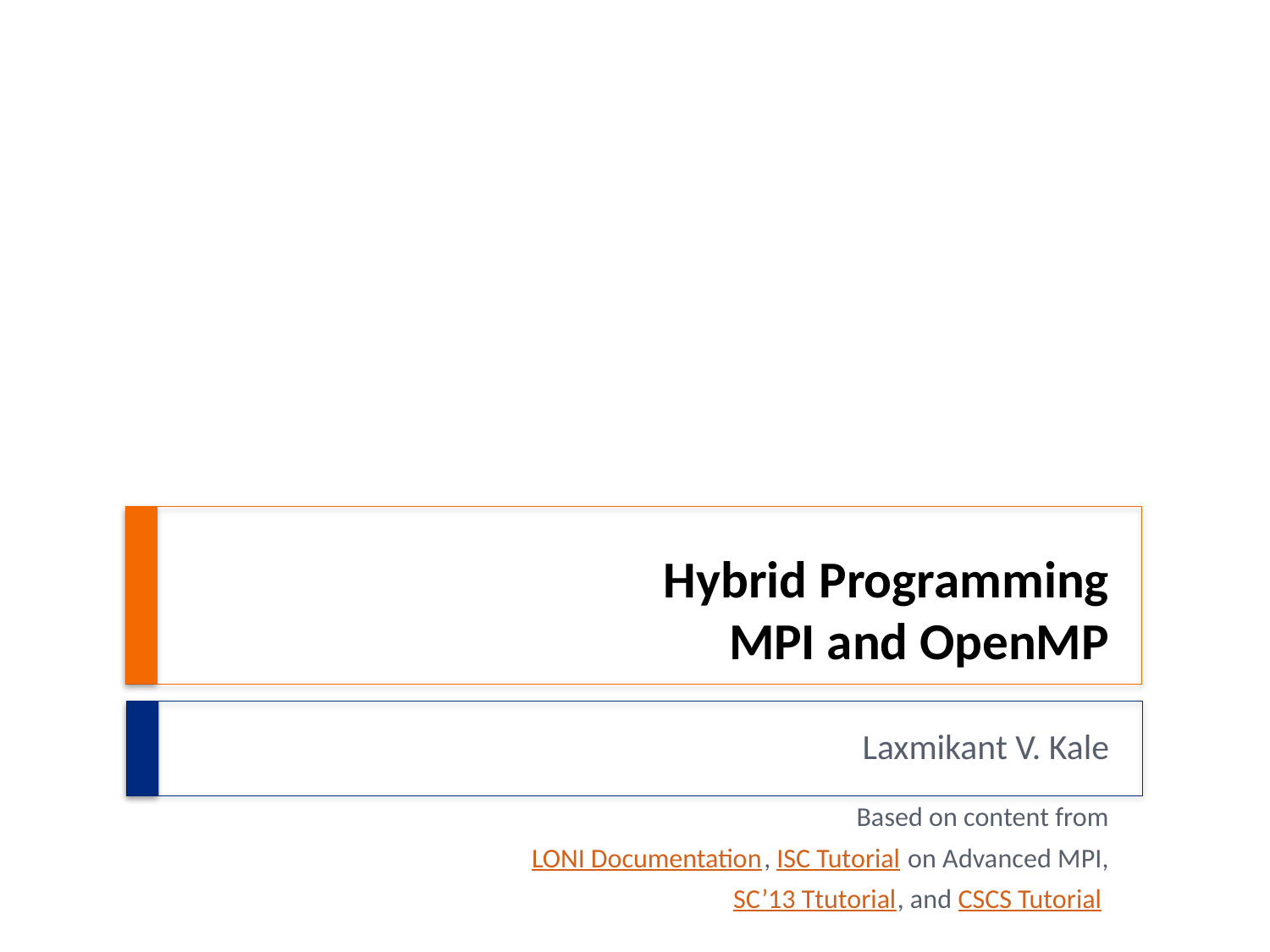

# Hybrid Programming MPI and OpenMP
Laxmikant V. Kale
Based on content from
 LONI Documentation, ISC Tutorial on Advanced MPI,
SC’13 Ttutorial, and CSCS Tutorial